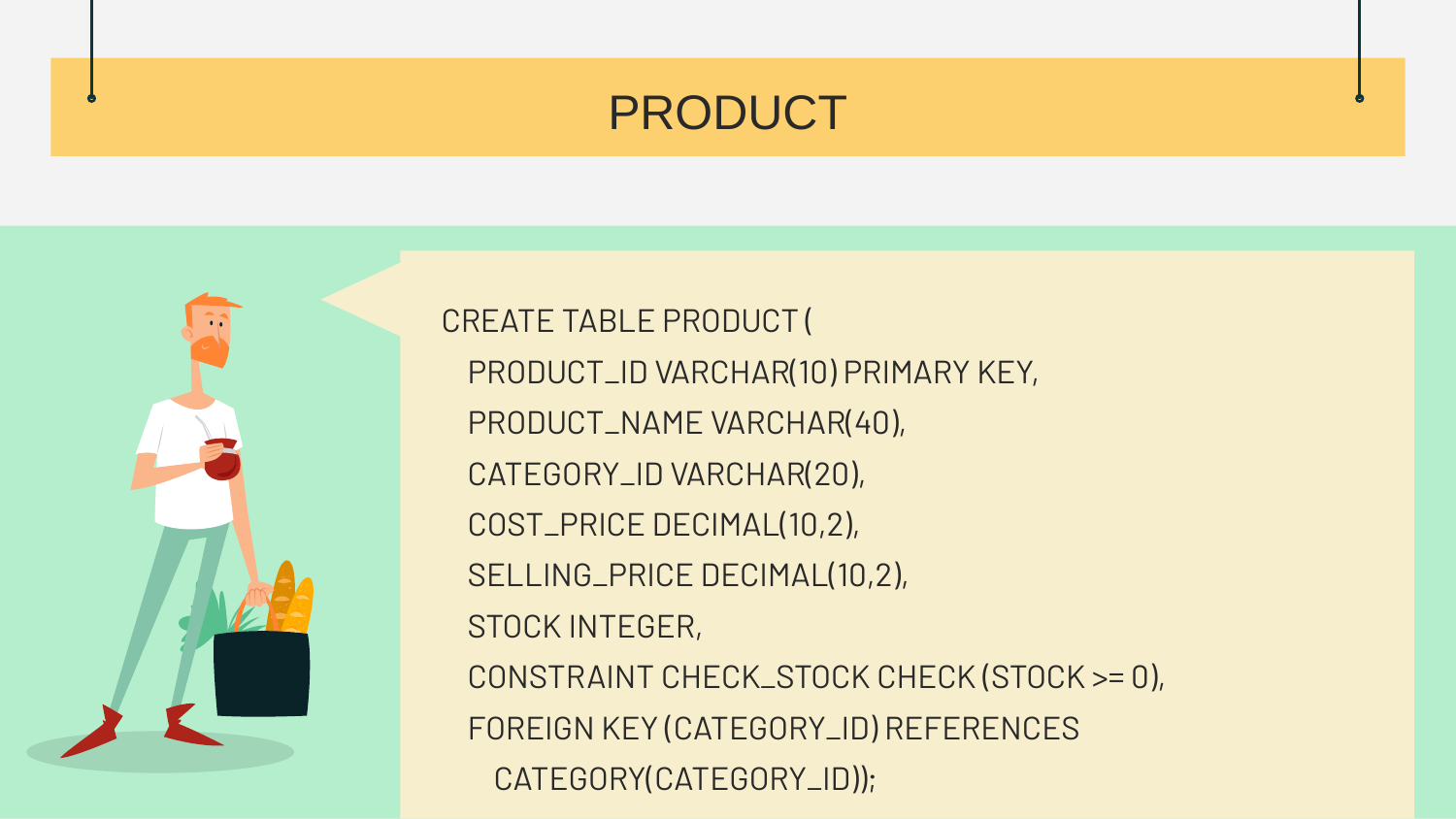

# PRODUCT

CREATE TABLE PRODUCT (
    PRODUCT_ID VARCHAR(10) PRIMARY KEY,
    PRODUCT_NAME VARCHAR(40),
    CATEGORY_ID VARCHAR(20),
    COST_PRICE DECIMAL(10,2),
    SELLING_PRICE DECIMAL(10,2),
    STOCK INTEGER,
    CONSTRAINT CHECK_STOCK CHECK (STOCK >= 0),
    FOREIGN KEY (CATEGORY_ID) REFERENCES
        CATEGORY(CATEGORY_ID));